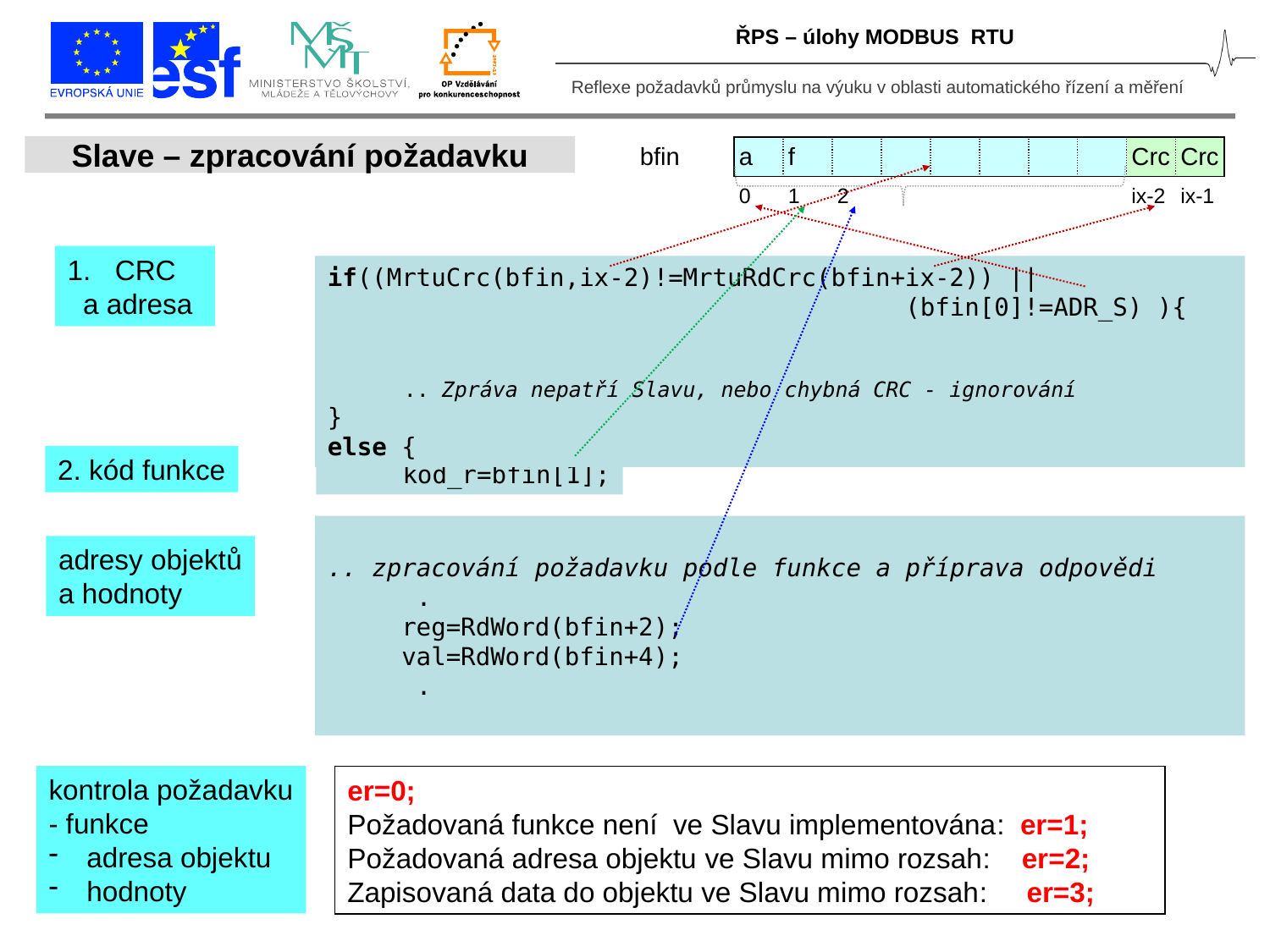

ŘPS – úlohy MODBUS  RTU

Slave – zpracování požadavku
| bfin | a | f |  |  |  |  |  |  | Crc | Crc |
| --- | --- | --- | --- | --- | --- | --- | --- | --- | --- | --- |
|  | 0 | 1 | 2 |  |  |  |  |  | ix-2 | ix-1 |
CRC
  a adresa
if((MrtuCrc(bfin,ix-2)!=MrtuRdCrc(bfin+ix-2)) ||
                                       (bfin[0]!=ADR_S) ){

      .. Zpráva nepatří Slavu, nebo chybná CRC - ignorování
}
else {
2. kód funkce
     kod_r=bfin[1];

.. zpracování požadavku podle funkce a příprava odpovědi
      .
     reg=RdWord(bfin+2);
     val=RdWord(bfin+4);
      .

adresy objektů
a hodnoty
kontrola požadavku
- funkce
 adresa objektu
 hodnoty
er=0;
Požadovaná funkce není  ve Slavu implementována:  er=1;
Požadovaná adresa objektu ve Slavu mimo rozsah:    er=2;
Zapisovaná data do objektu ve Slavu mimo rozsah:     er=3;